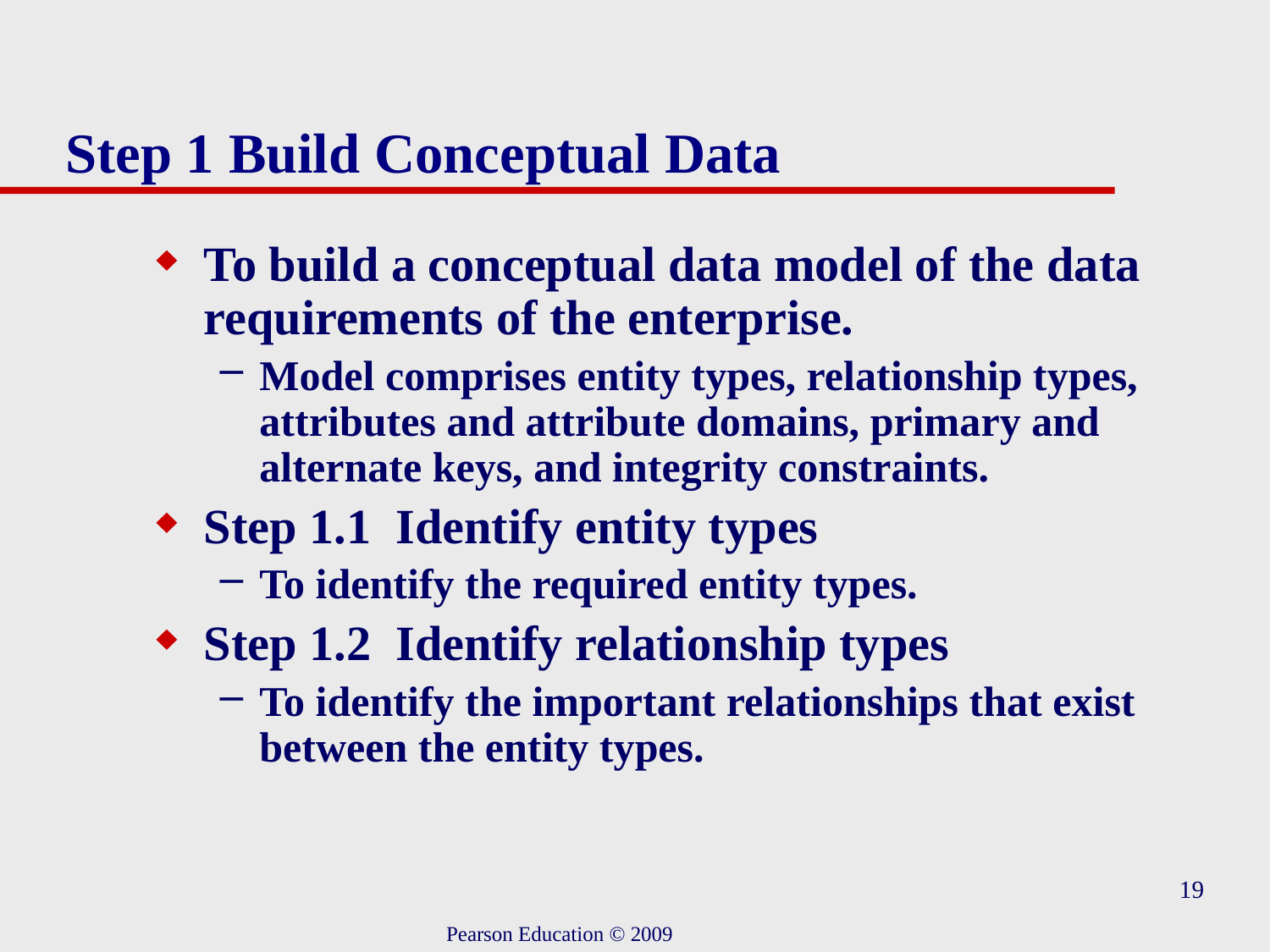

# Step 1 Build Conceptual Data
To build a conceptual data model of the data requirements of the enterprise.
Model comprises entity types, relationship types, attributes and attribute domains, primary and alternate keys, and integrity constraints.
Step 1.1  Identify entity types
To identify the required entity types.
Step 1.2  Identify relationship types
To identify the important relationships that exist between the entity types.
19
Pearson Education © 2009